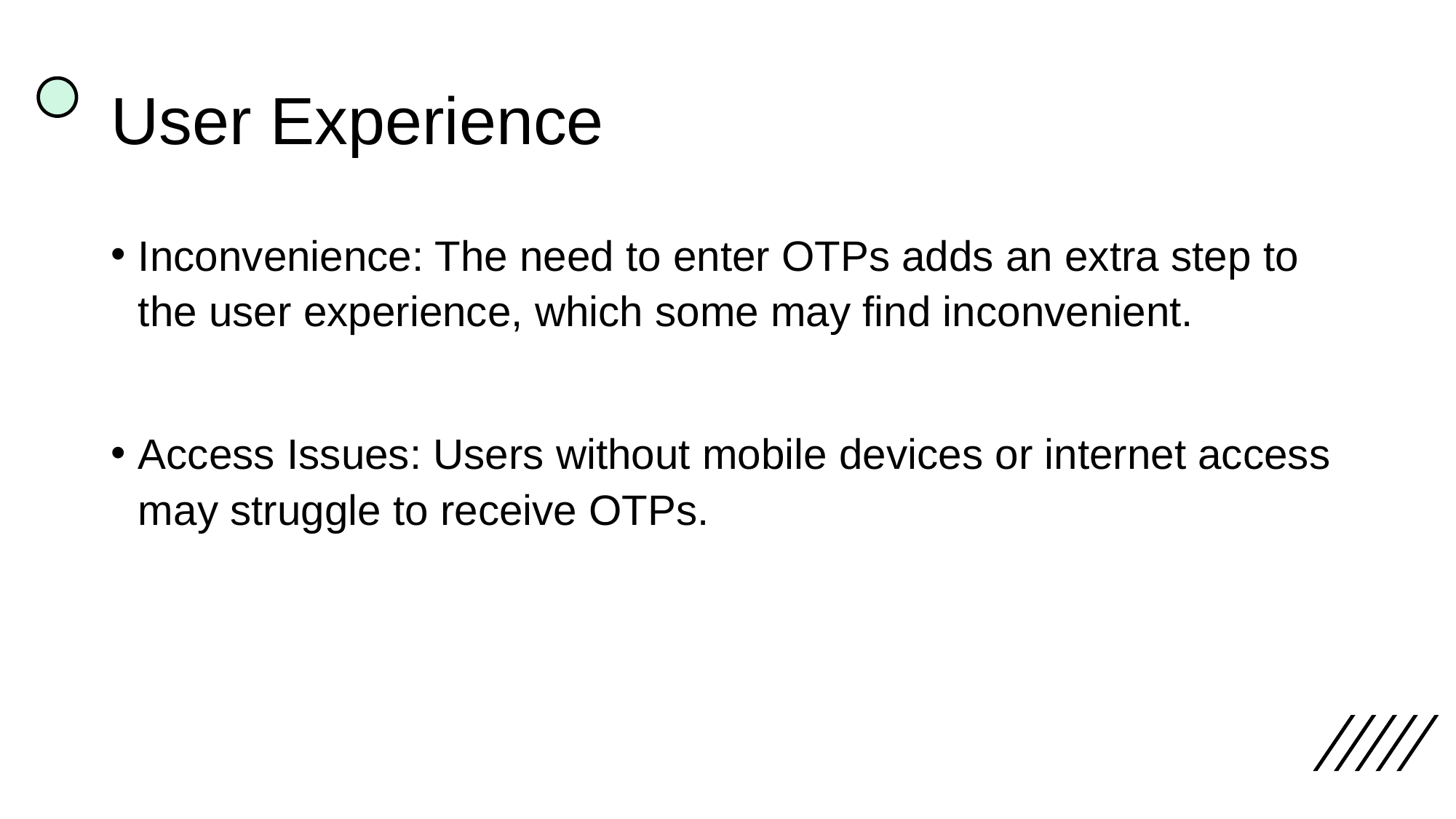

# User Experience
Inconvenience: The need to enter OTPs adds an extra step to the user experience, which some may find inconvenient.

Access Issues: Users without mobile devices or internet access may struggle to receive OTPs.